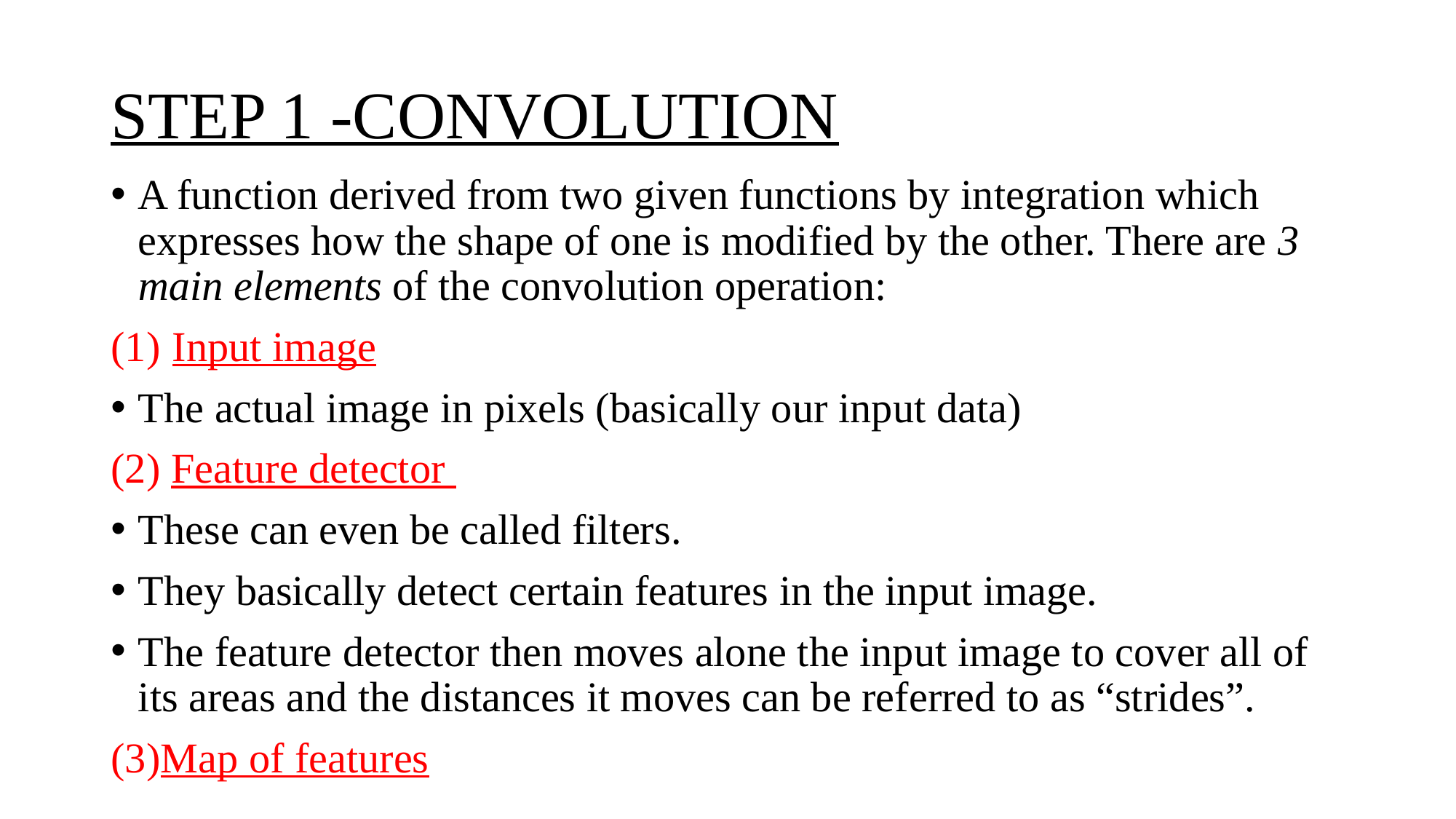

# STEP 1 -CONVOLUTION
A function derived from two given functions by integration which expresses how the shape of one is modified by the other. There are 3 main elements of the convolution operation:
Input image
The actual image in pixels (basically our input data)
(2) Feature detector
These can even be called filters.
They basically detect certain features in the input image.
The feature detector then moves alone the input image to cover all of its areas and the distances it moves can be referred to as “strides”.
(3)Map of features